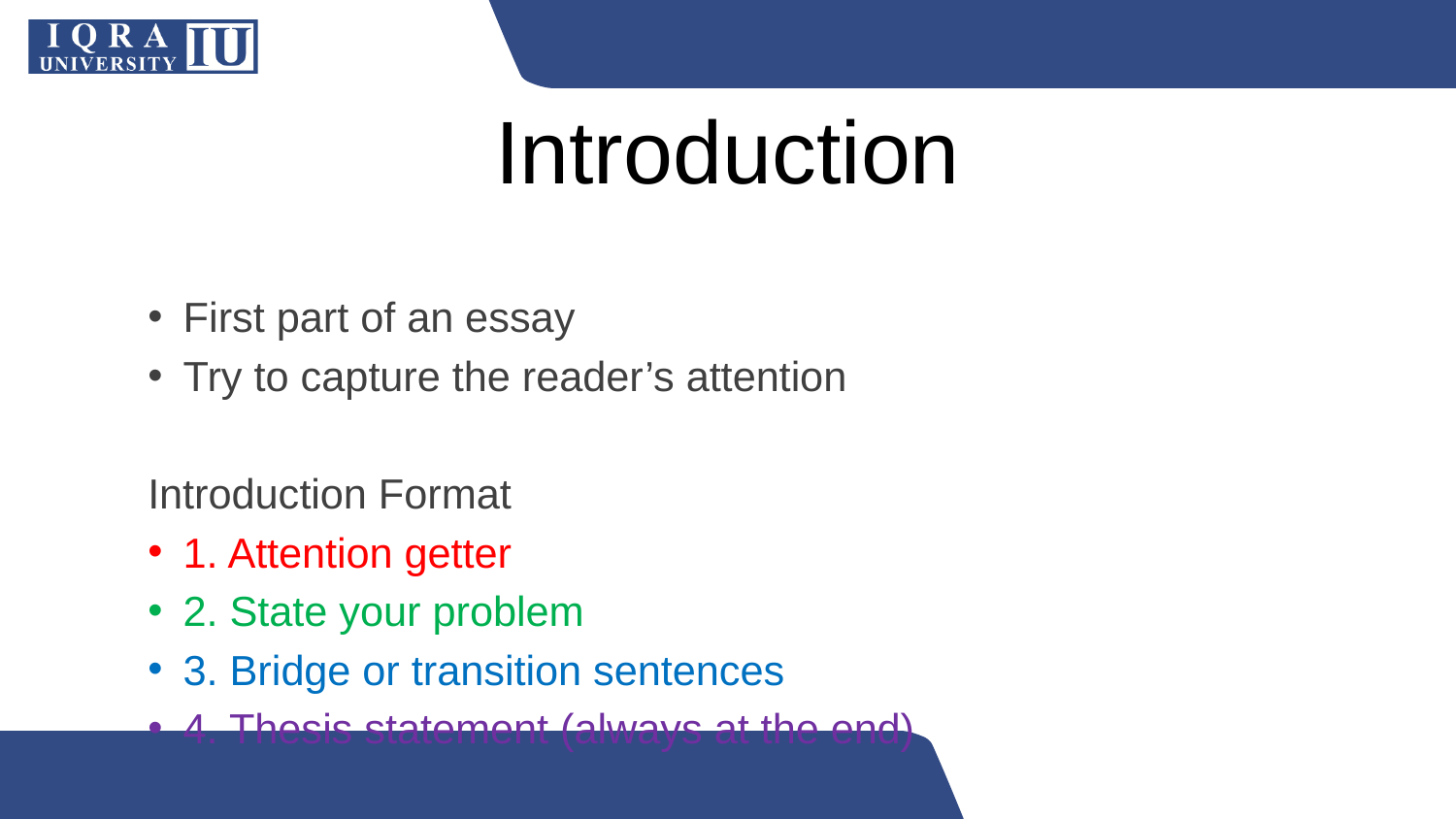

Introduction
First part of an essay
Try to capture the reader’s attention

Introduction Format
1. Attention getter
2. State your problem
3. Bridge or transition sentences
4. Thesis statement (always at the end)